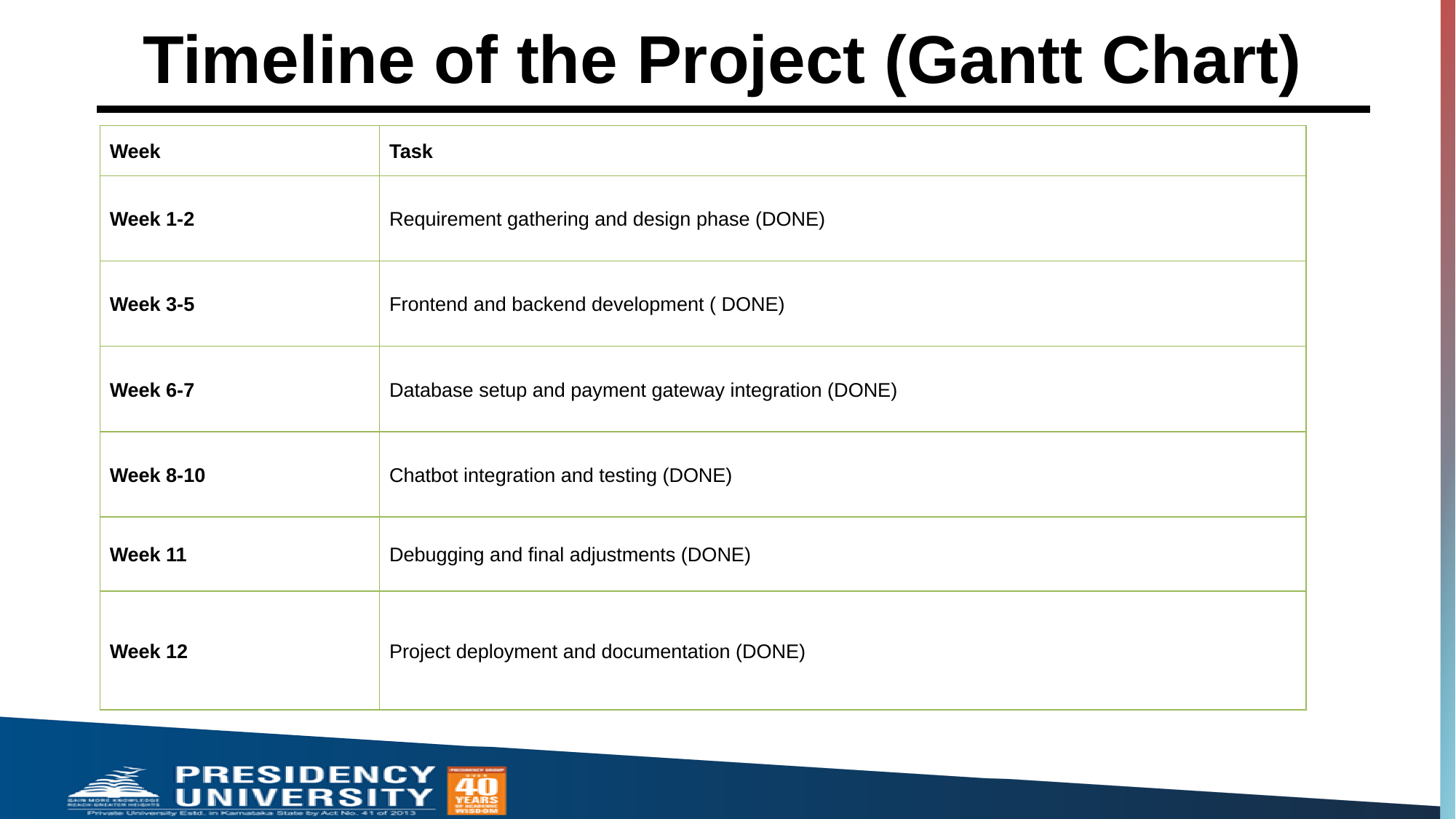

# Timeline of the Project (Gantt Chart)
| Week | Task |
| --- | --- |
| Week 1-2 | Requirement gathering and design phase (DONE) |
| Week 3-5 | Frontend and backend development ( DONE) |
| Week 6-7 | Database setup and payment gateway integration (DONE) |
| Week 8-10 | Chatbot integration and testing (DONE) |
| Week 11 | Debugging and final adjustments (DONE) |
| Week 12 | Project deployment and documentation (DONE) |